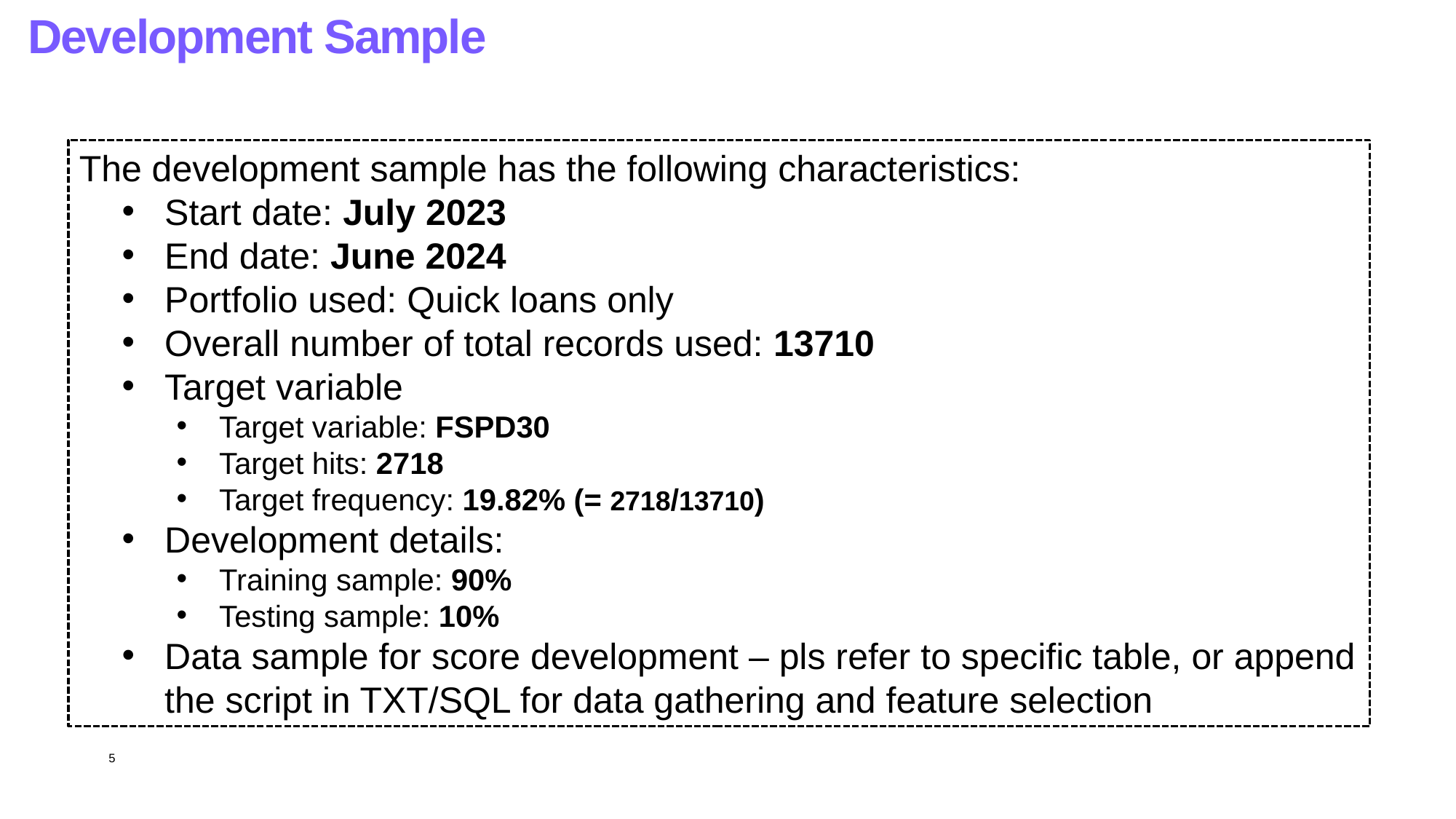

# Development Sample
The development sample has the following characteristics:
Start date: July 2023
End date: June 2024
Portfolio used: Quick loans only
Overall number of total records used: 13710
Target variable
Target variable: FSPD30
Target hits: 2718
Target frequency: 19.82% (= 2718/13710)
Development details:
Training sample: 90%
Testing sample: 10%
Data sample for score development – pls refer to specific table, or append the script in TXT/SQL for data gathering and feature selection
5